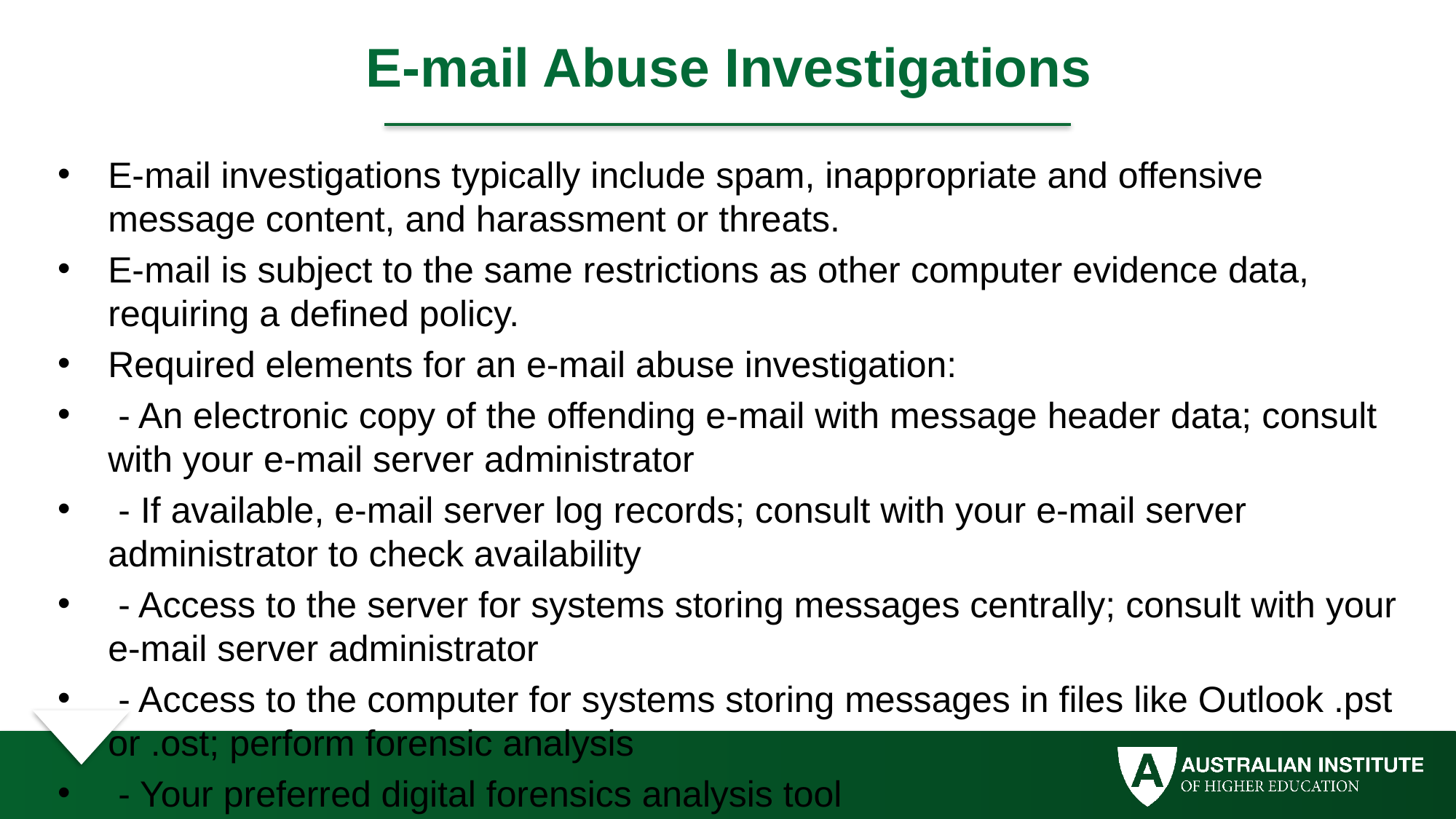

# E-mail Abuse Investigations
E-mail investigations typically include spam, inappropriate and offensive message content, and harassment or threats.
E-mail is subject to the same restrictions as other computer evidence data, requiring a defined policy.
Required elements for an e-mail abuse investigation:
 - An electronic copy of the offending e-mail with message header data; consult with your e-mail server administrator
 - If available, e-mail server log records; consult with your e-mail server administrator to check availability
 - Access to the server for systems storing messages centrally; consult with your e-mail server administrator
 - Access to the computer for systems storing messages in files like Outlook .pst or .ost; perform forensic analysis
 - Your preferred digital forensics analysis tool
Recommended steps for e-mail investigations:
 1. For computer-based e-mail data files (e.g., Outlook .pst or .ost), use standard forensics techniques for drive examination.
 2. For server-based e-mail data, contact the administrator and obtain the suspect’s and victim’s e-mail folders or data.
 3. For Web-based e-mail (e.g., Gmail), search for Internet keywords to extract related e-mail address information.
 4. Examine header data of all messages relevant to the investigation.